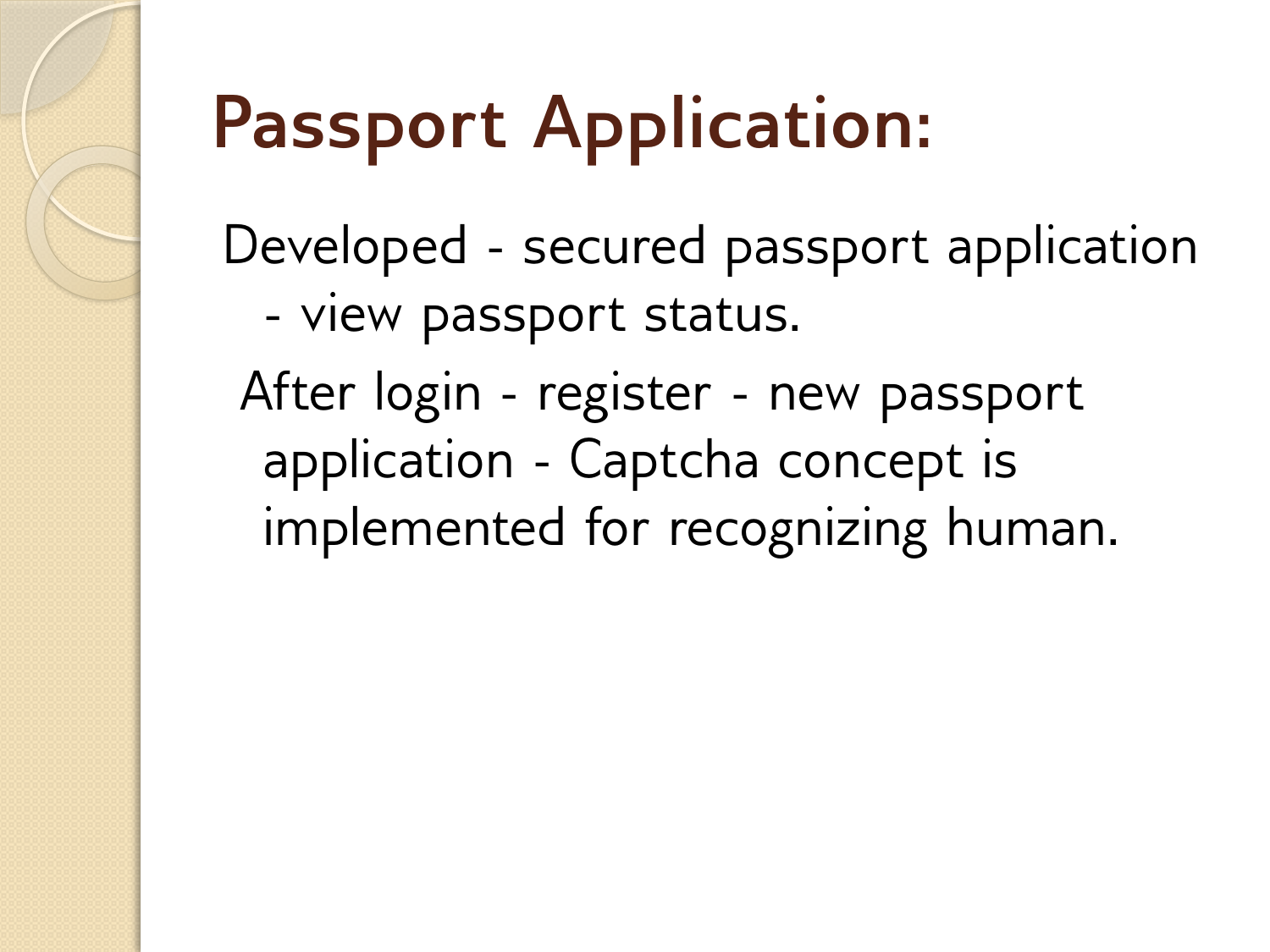

# Passport Application:
Developed - secured passport application - view passport status.
 After login - register - new passport application - Captcha concept is implemented for recognizing human.